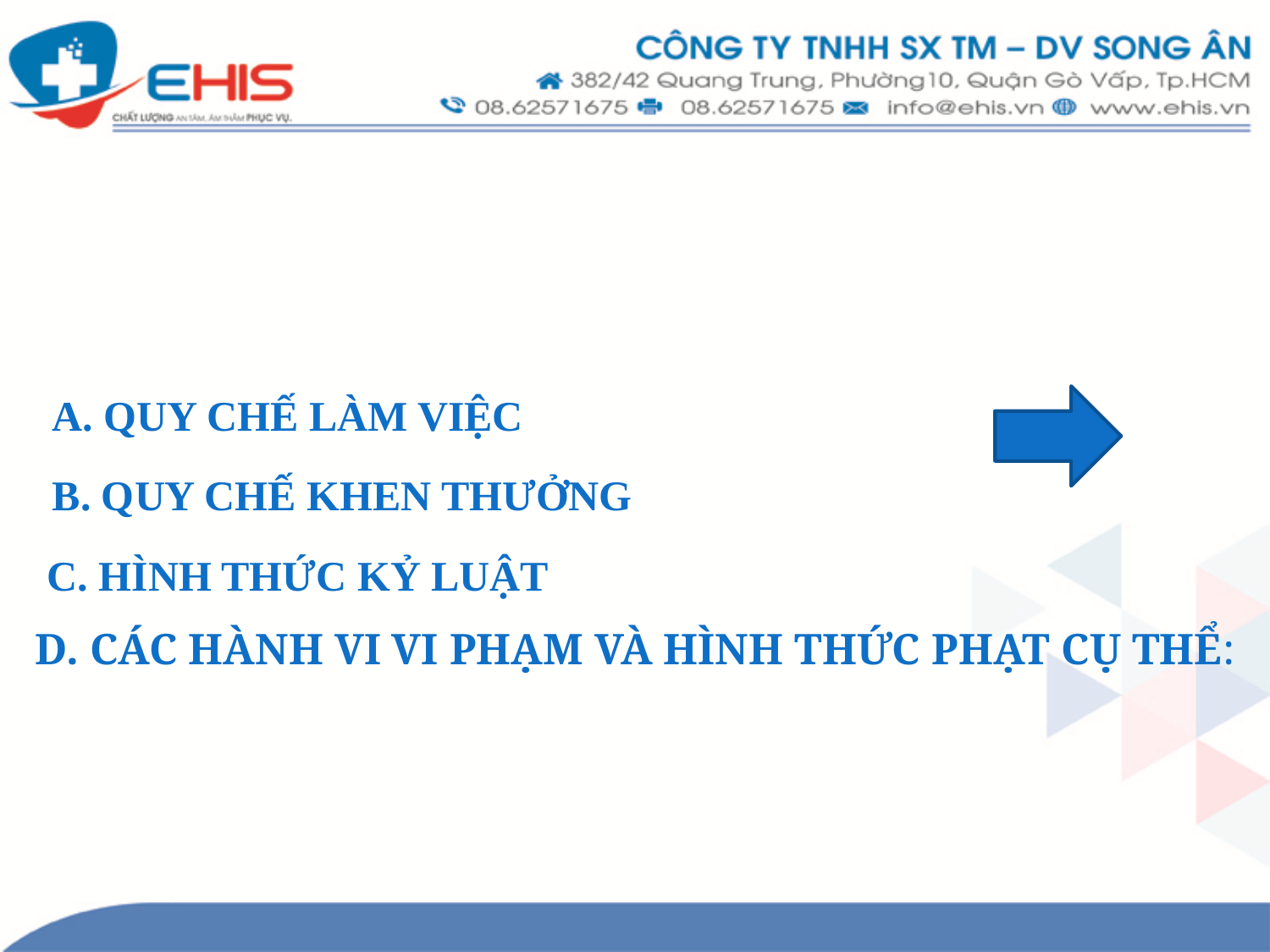

A. QUY CHẾ LÀM VIỆC

B. QUY CHẾ KHEN THƯỞNG
C. HÌNH THỨC KỶ LUẬT
D. CÁC HÀNH VI VI PHẠM VÀ HÌNH THỨC PHẠT CỤ THỂ: